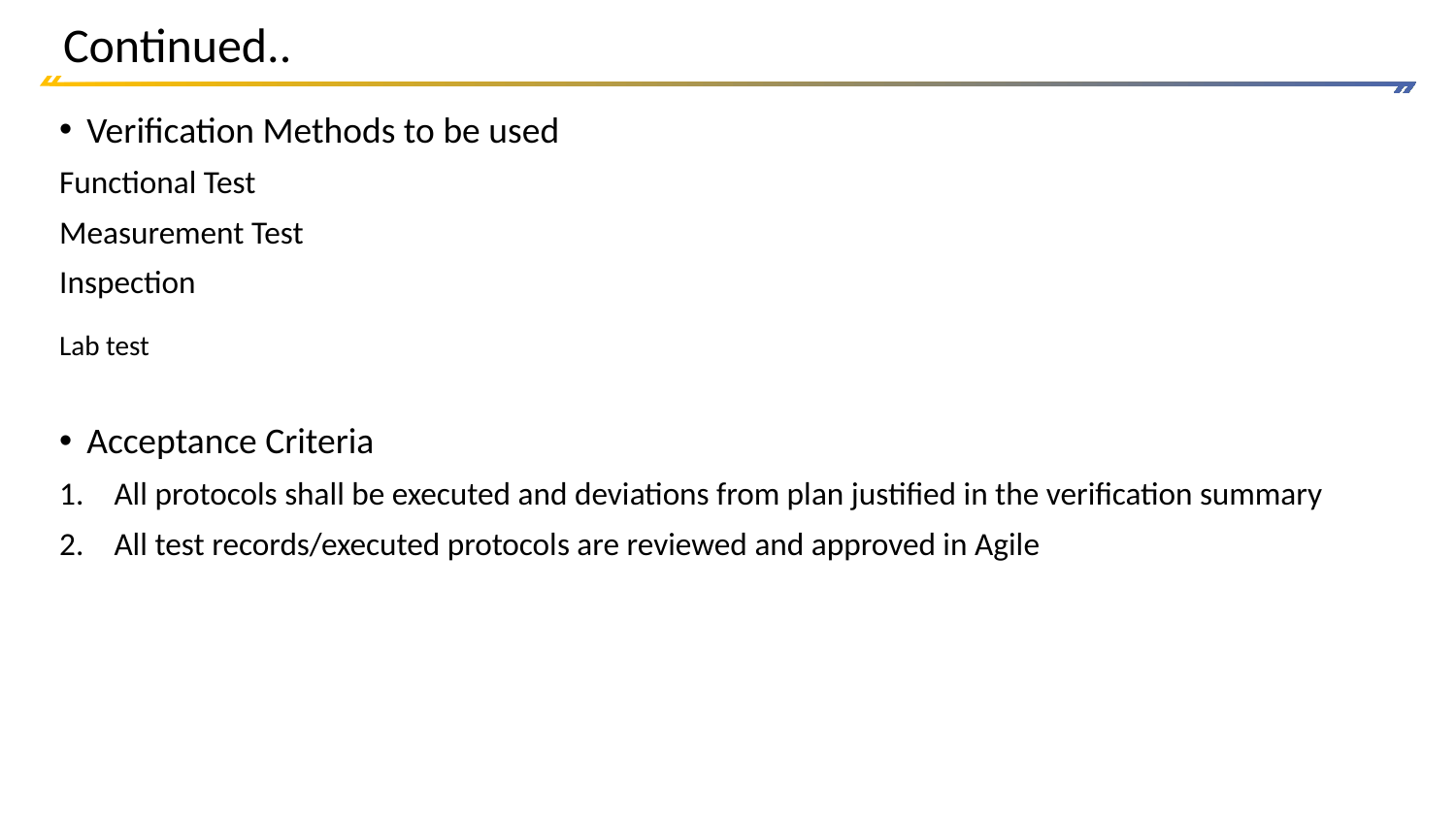

# Continued..
Verification Methods to be used
Functional Test
Measurement Test
Inspection
Lab test

Acceptance Criteria
All protocols shall be executed and deviations from plan justified in the verification summary
All test records/executed protocols are reviewed and approved in Agile